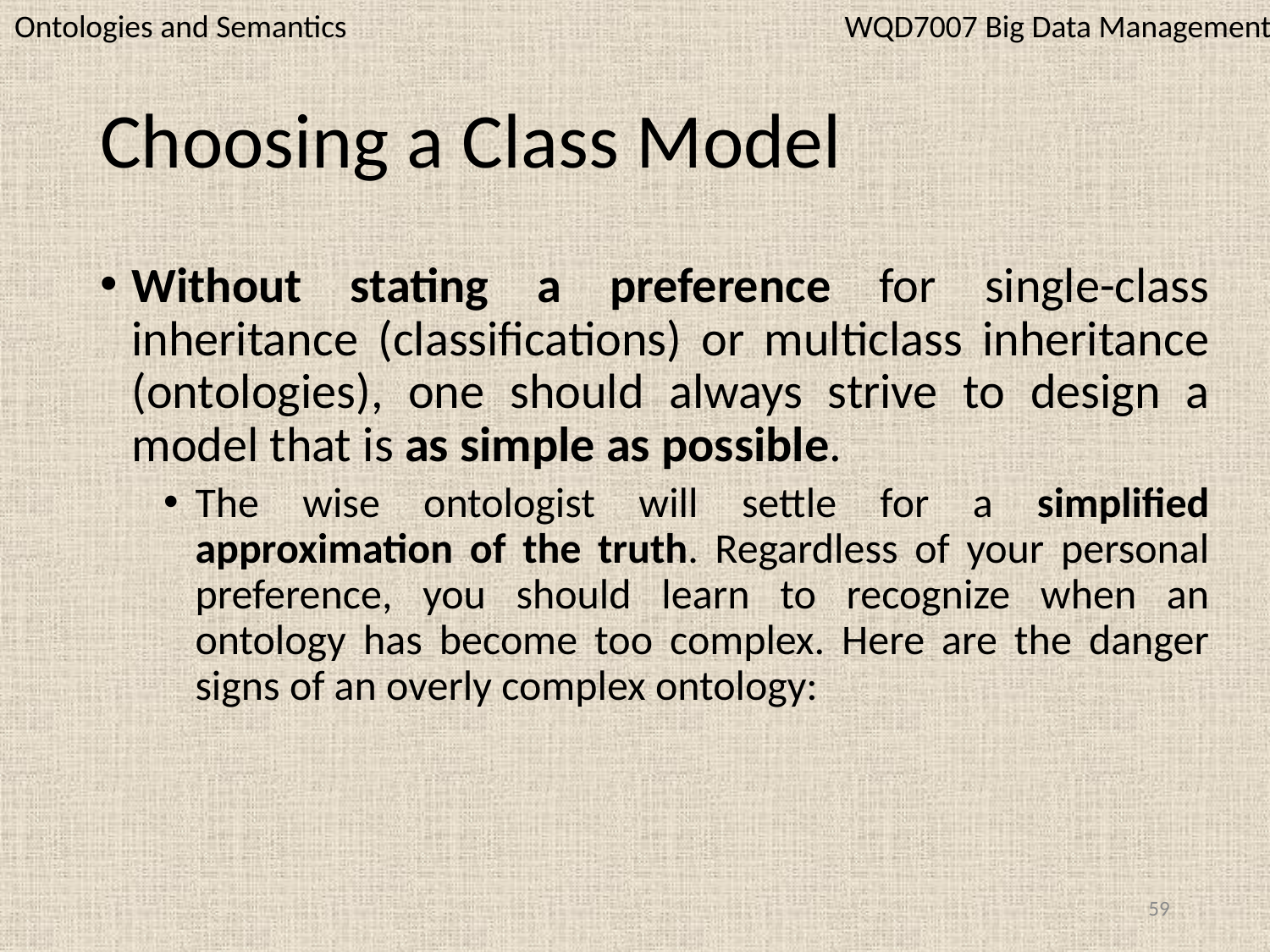

WQD7007 Big Data Management
Ontologies and Semantics
# Choosing a Class Model

Without stating a preference for single-class inheritance (classifications) or multiclass inheritance (ontologies), one should always strive to design a model that is as simple as possible.
The wise ontologist will settle for a simplified approximation of the truth. Regardless of your personal preference, you should learn to recognize when an ontology has become too complex. Here are the danger signs of an overly complex ontology:

59